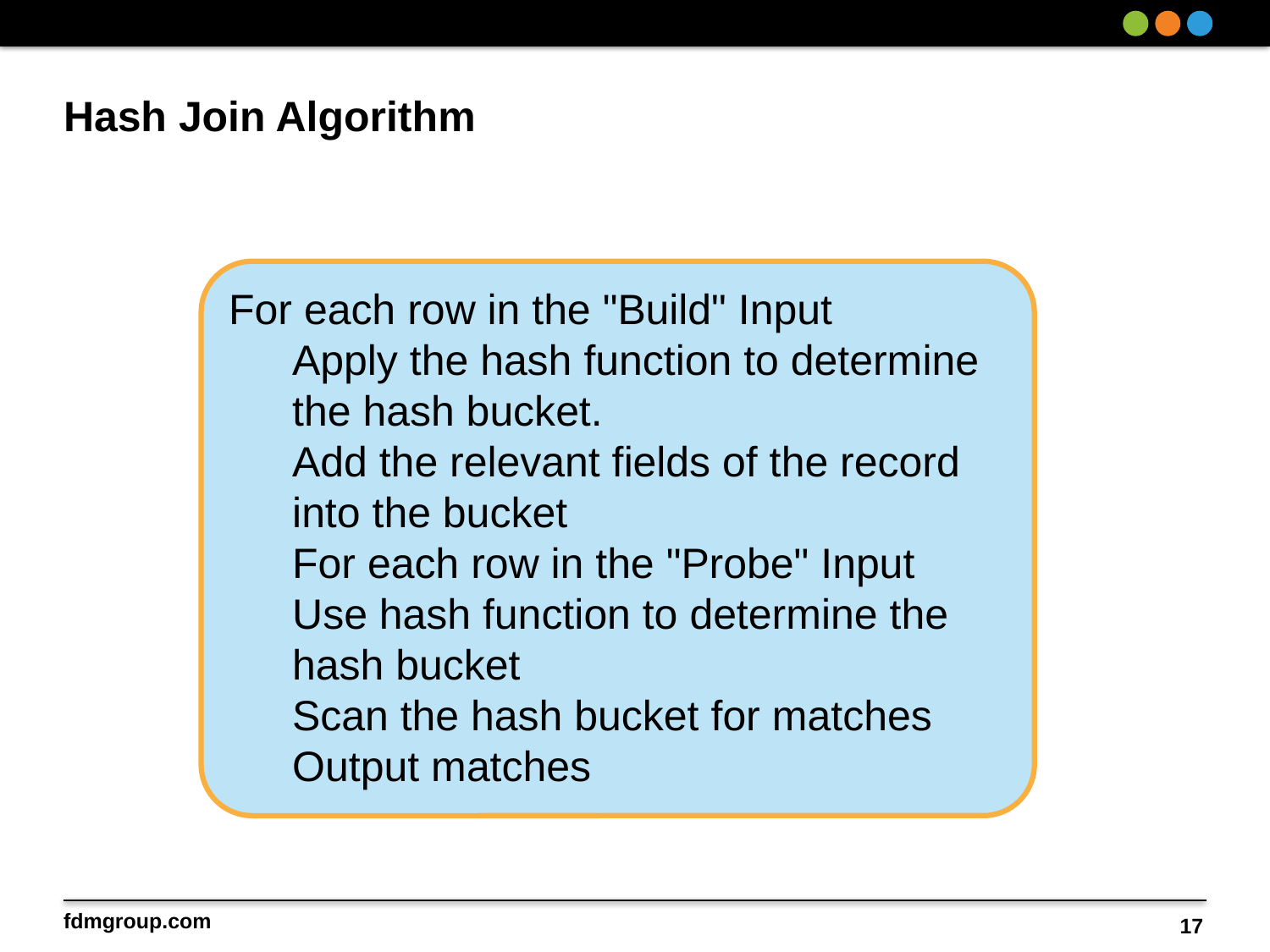

# Hash Join Algorithm

For each row in the "Build" Input
Apply the hash function to determine the hash bucket.
Add the relevant fields of the record into the bucket
For each row in the "Probe" Input
Use hash function to determine the hash bucket
Scan the hash bucket for matches
Output matches

17